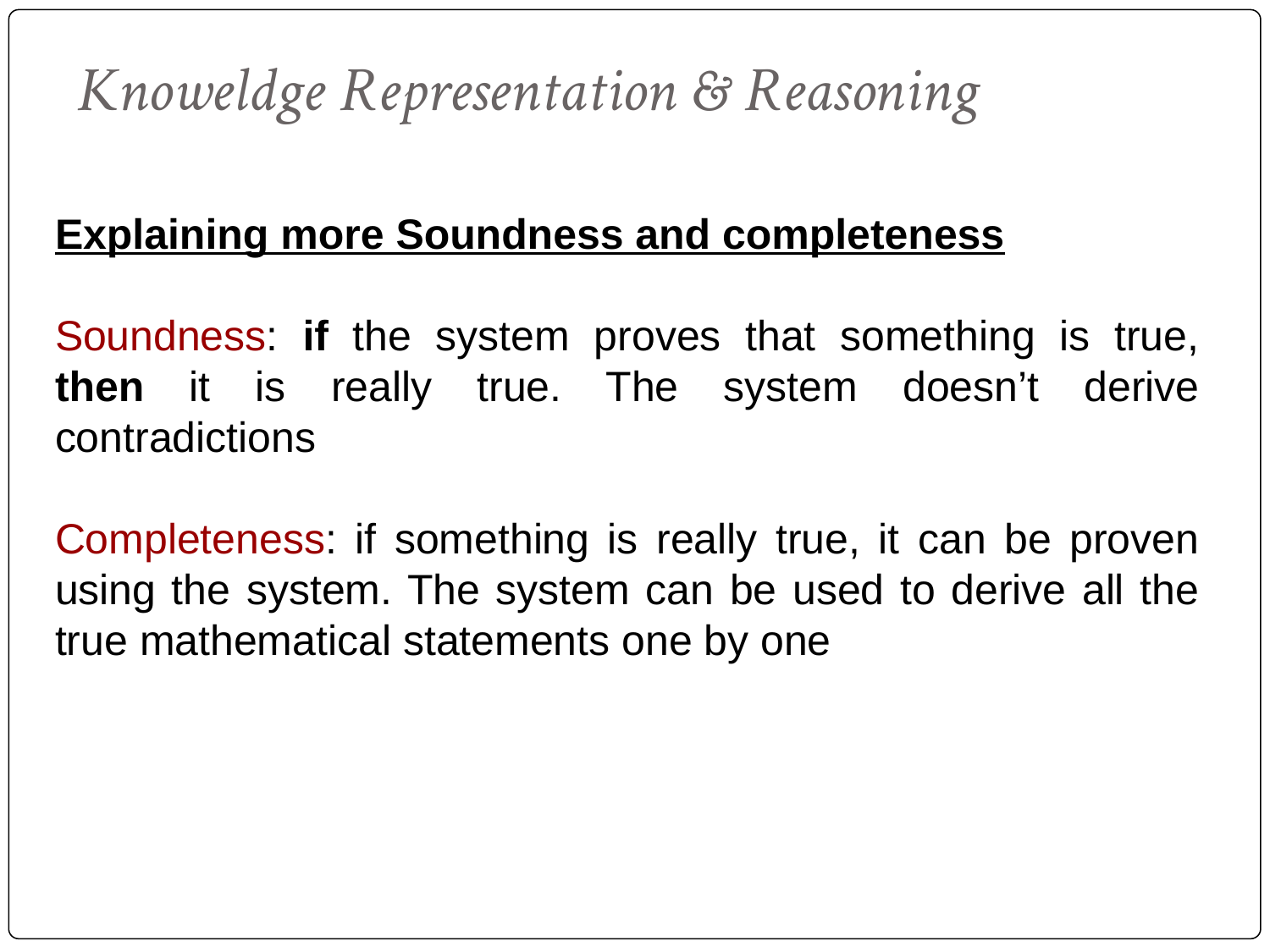

# Knoweldge Representation & Reasoning
Explaining more Soundness and completeness

Soundness: if the system proves that something is true, then it is really true. The system doesn’t derive contradictions

Completeness: if something is really true, it can be proven using the system. The system can be used to derive all the true mathematical statements one by one